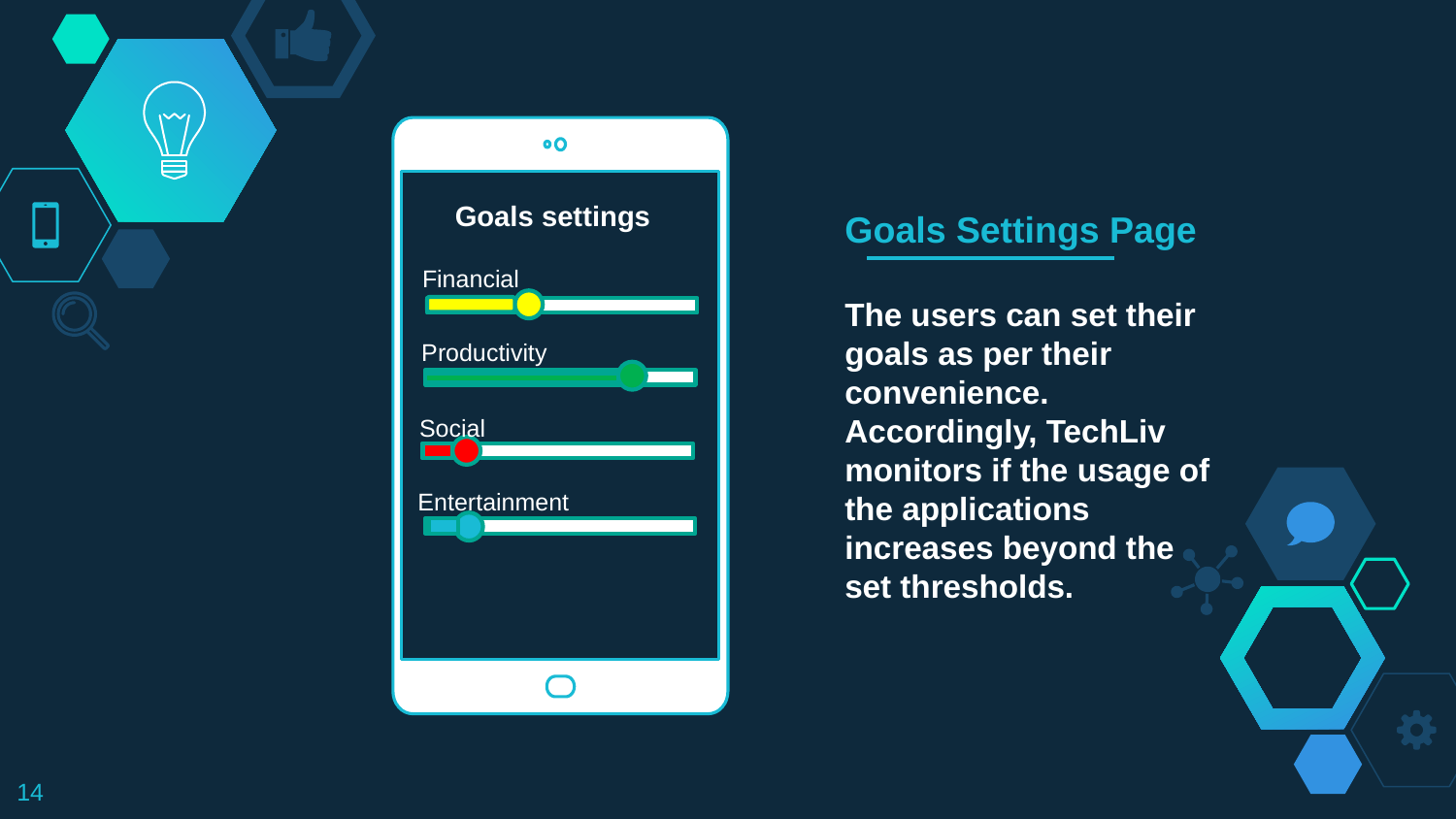

Financial

Productivity

Social

Entertainment

Goals settings
# Goals Settings Page The users can set their goals as per their convenience. Accordingly, TechLiv monitors if the usage of the applications increases beyond the set thresholds.
14